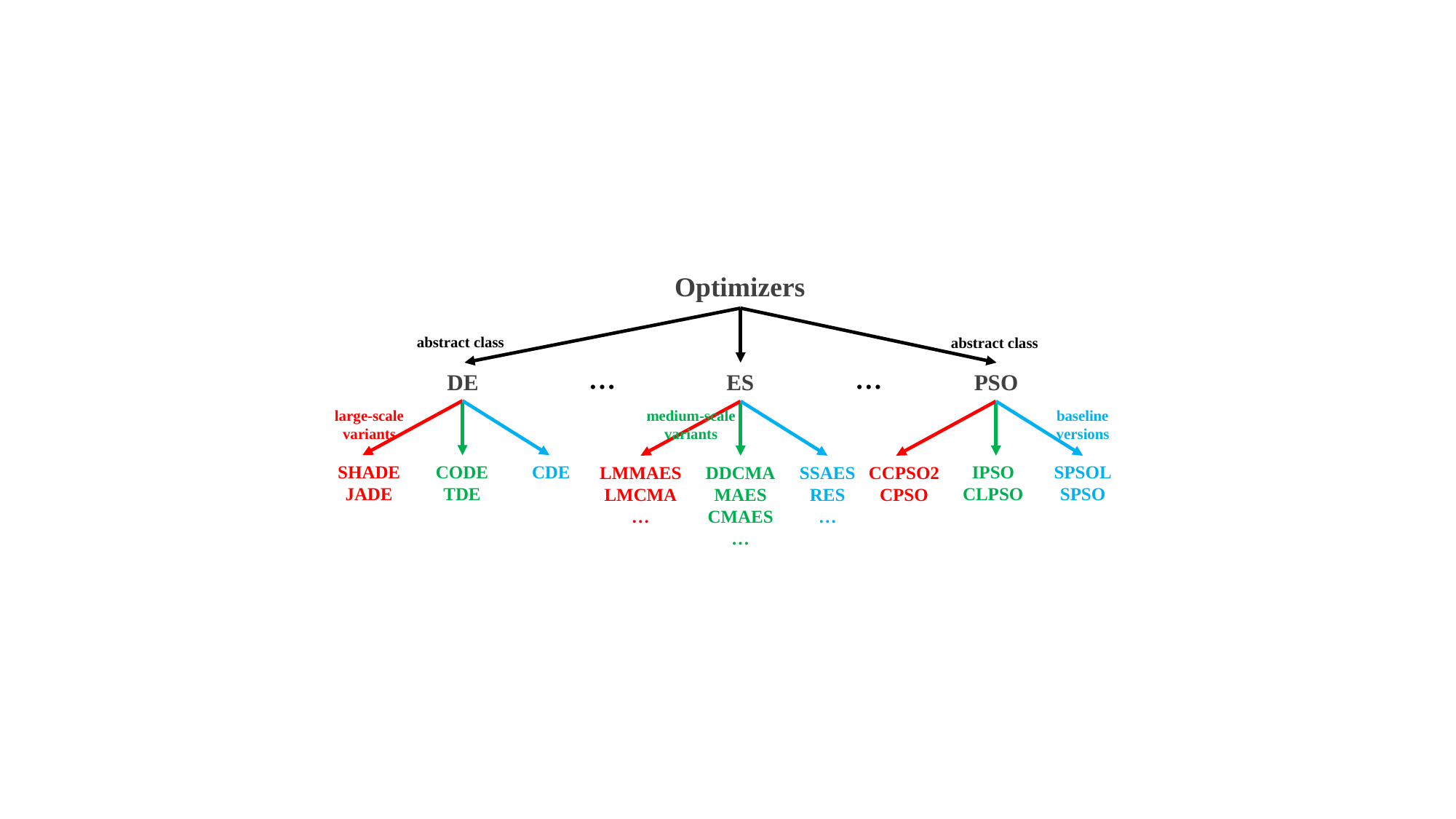

Optimizers
…
…
DE
PSO
ES
CDE
SHADE
JADE
CODE
TDE
IPSO
CLPSO
SPSOL
SPSO
CCPSO2
CPSO
SSAES
RES
…
LMMAES
LMCMA
…
DDCMA
MAES
CMAES
…
abstract class
abstract class
large-scale
variants
medium-scale
variants
baseline versions